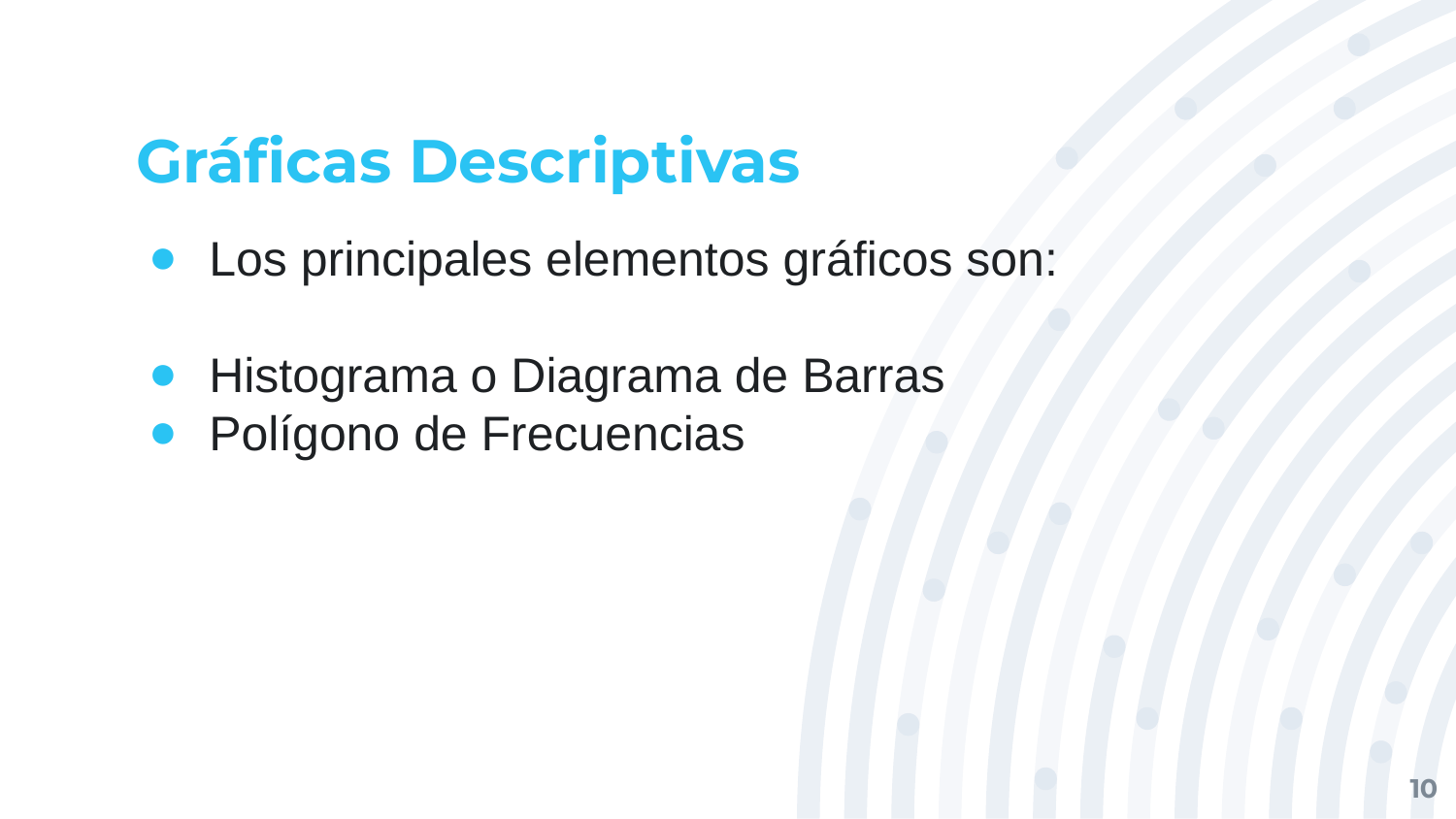

# Gráficas Descriptivas
Los principales elementos gráficos son:

Histograma o Diagrama de Barras
Polígono de Frecuencias

10